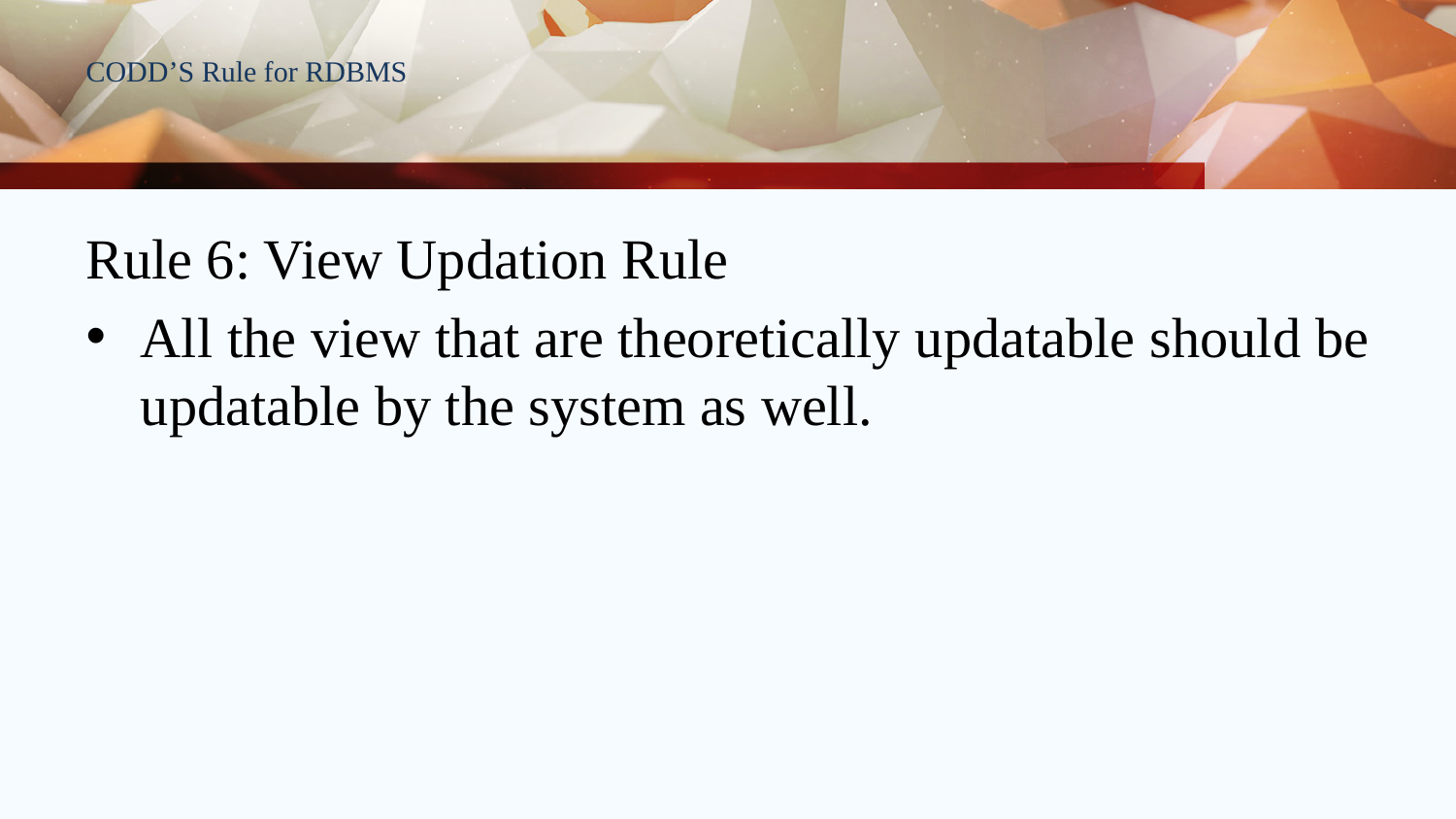

# CODD’S Rule for RDBMS
Rule 6: View Updation Rule
All the view that are theoretically updatable should be updatable by the system as well.